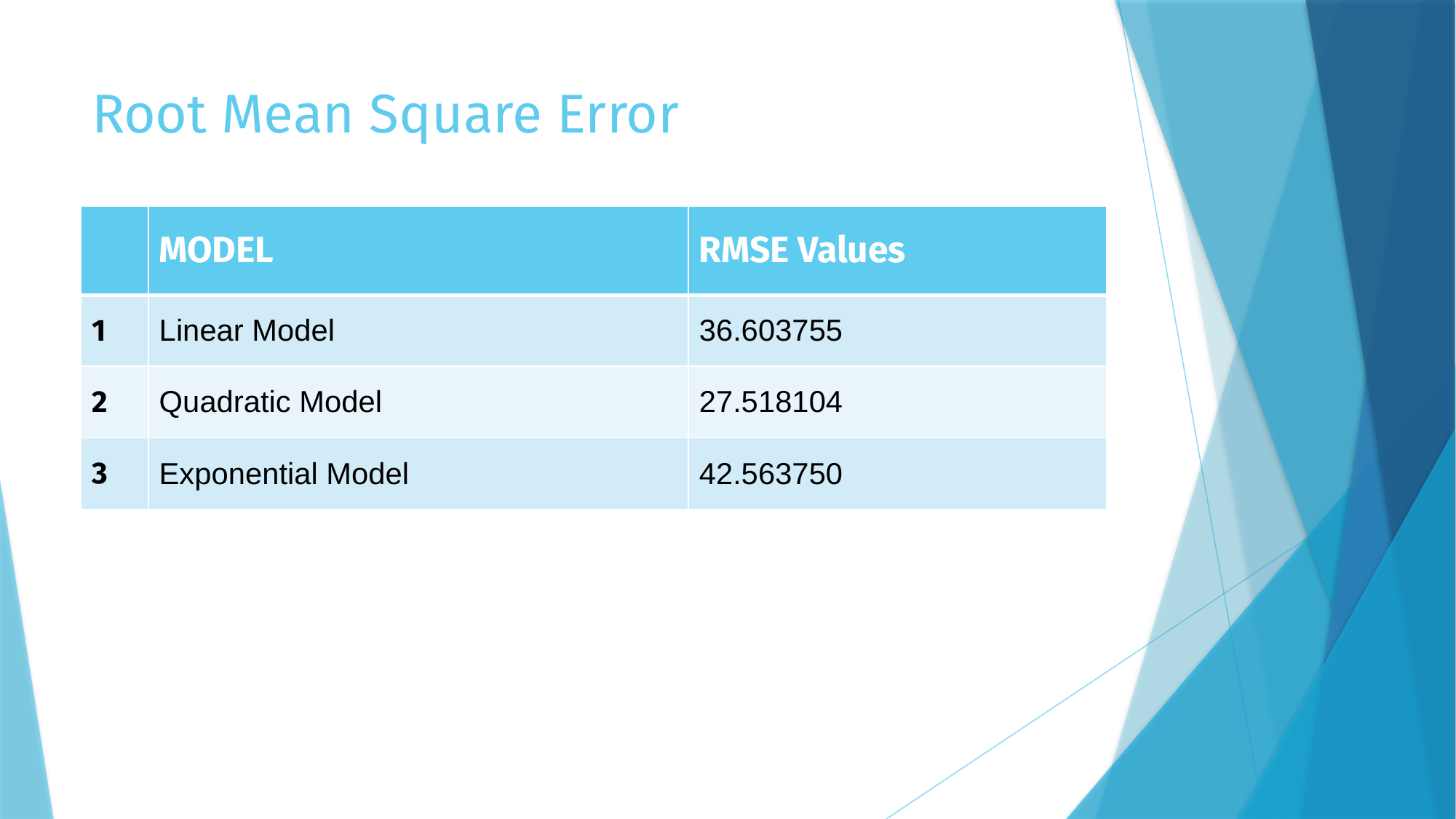

# Root Mean Square Error
|  | MODEL | RMSE Values |
| --- | --- | --- |
| 1 | Linear Model | 36.603755 |
| 2 | Quadratic Model | 27.518104 |
| 3 | Exponential Model | 42.563750 |